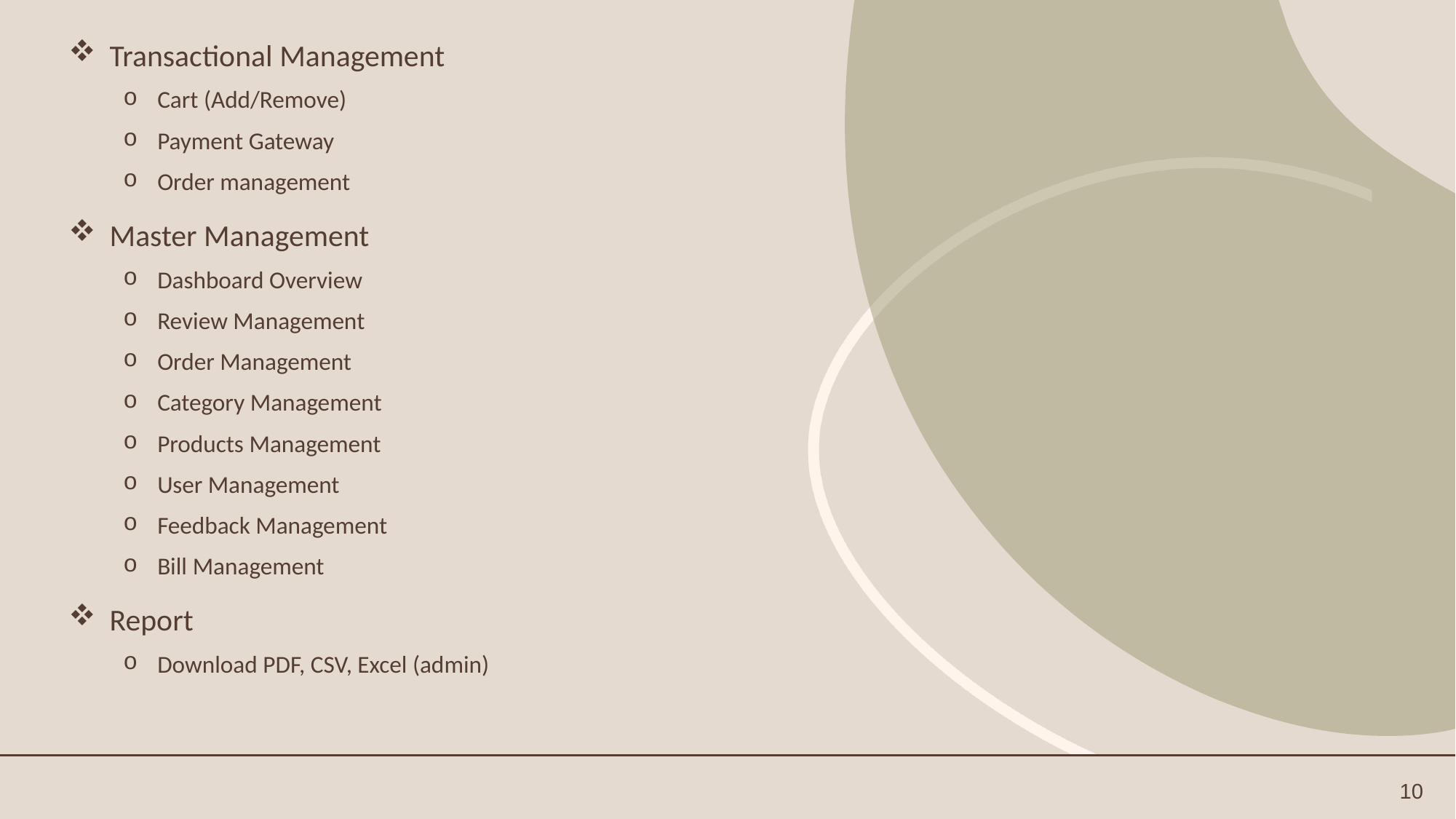

Transactional Management
Cart (Add/Remove)
Payment Gateway
Order management
Master Management
Dashboard Overview
Review Management
Order Management
Category Management
Products Management
User Management
Feedback Management
Bill Management
Report
Download PDF, CSV, Excel (admin)
10